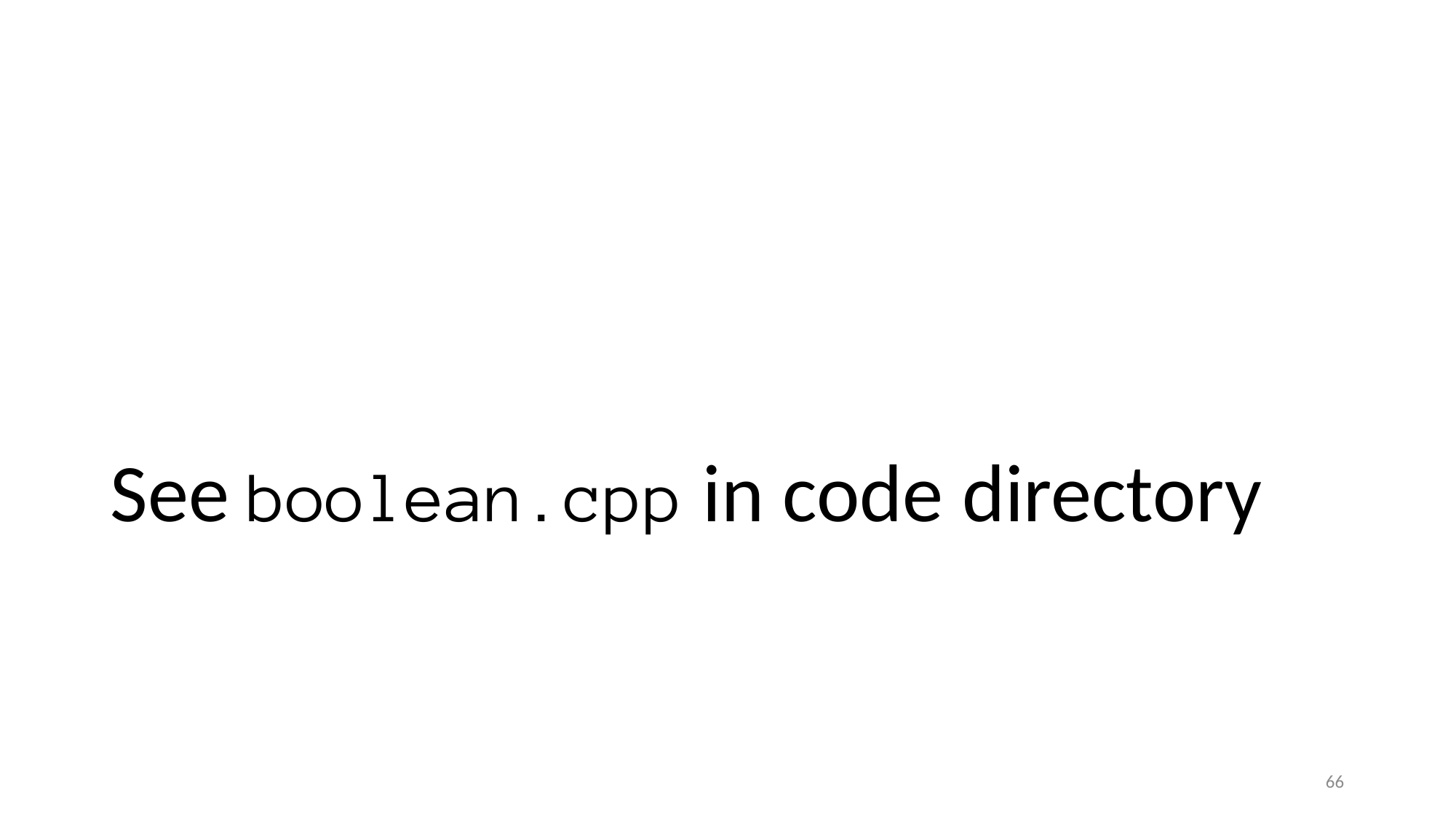

# See boolean.cpp in code directory

66